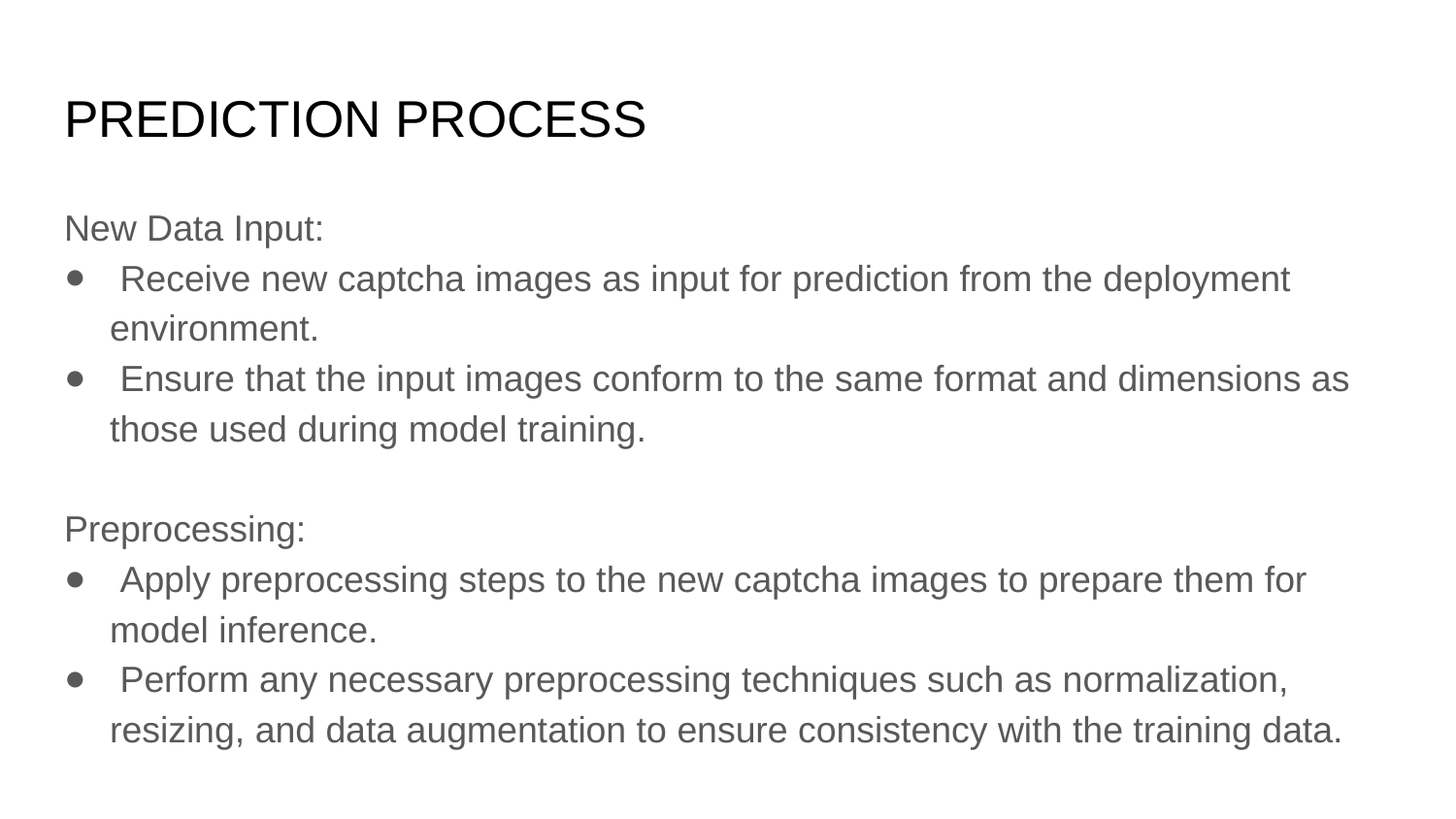

# PREDICTION PROCESS
New Data Input:
 Receive new captcha images as input for prediction from the deployment environment.
 Ensure that the input images conform to the same format and dimensions as those used during model training.

Preprocessing:
 Apply preprocessing steps to the new captcha images to prepare them for model inference.
 Perform any necessary preprocessing techniques such as normalization, resizing, and data augmentation to ensure consistency with the training data.